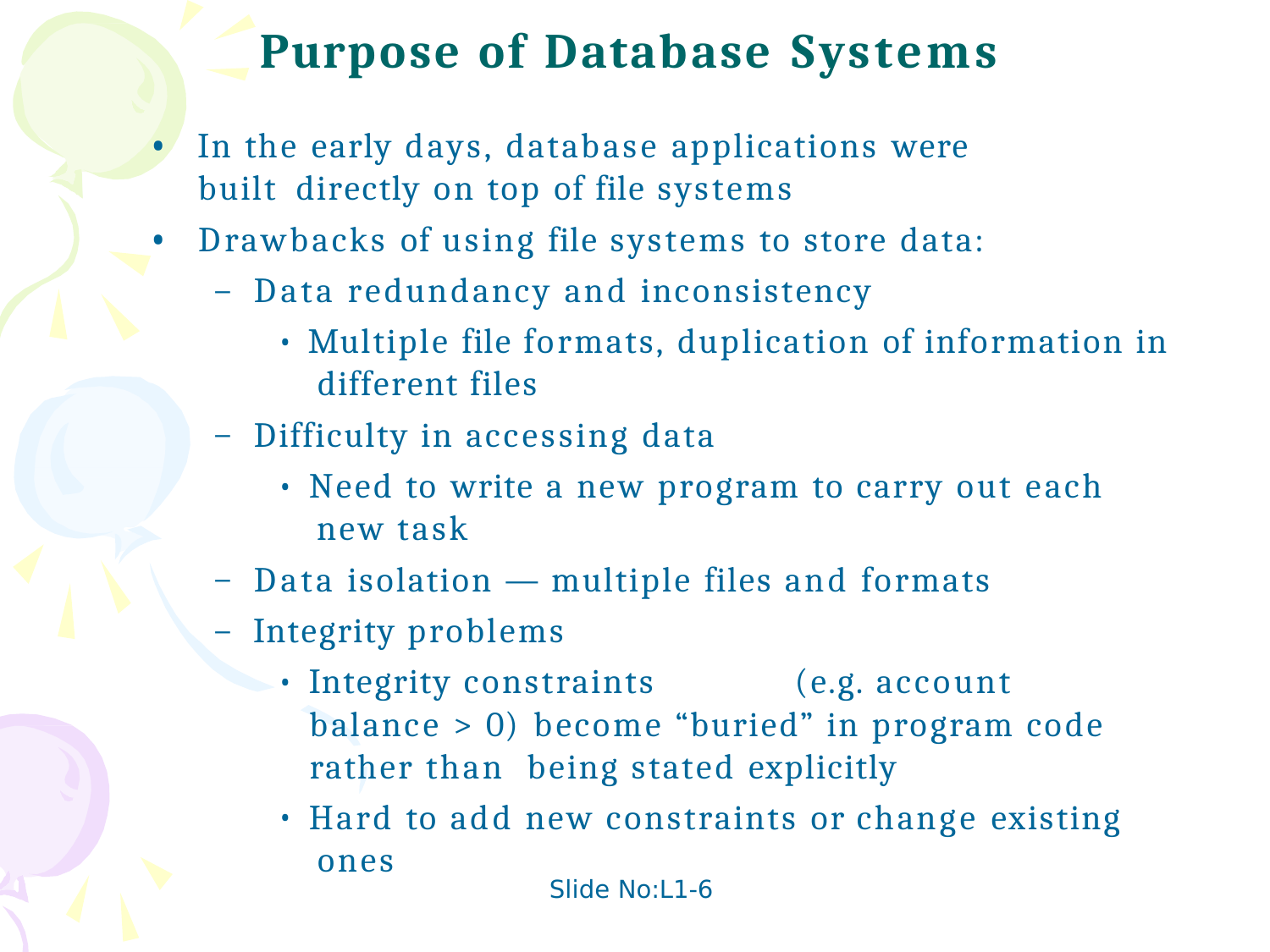

# Purpose of Database Systems
•
In the early days, database applications were built  directly on top of file systems
Drawbacks of using file systems to store data:
Data redundancy and inconsistency
Multiple file formats, duplication of information in  different files
Difficulty in accessing data
Need to write a new program to carry out each  new task
Data isolation — multiple files and formats
Integrity problems
Integrity constraints	(e.g. account balance > 0)  become “buried” in program code rather than  being stated explicitly
Hard to add new constraints or change existing  ones
•
Slide No:L1-6